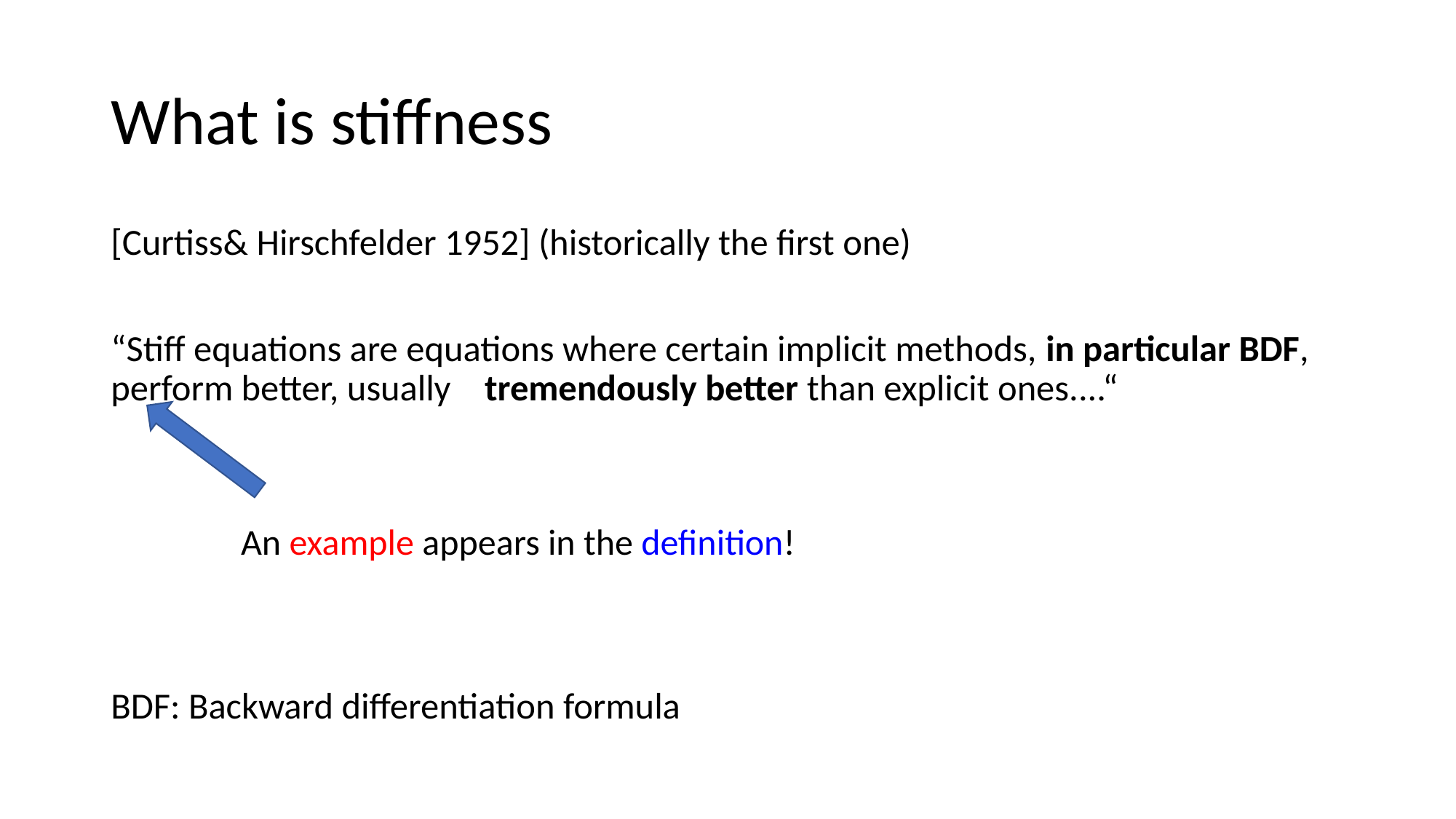

# What is stiffness
[Curtiss& Hirschfelder 1952] (historically the first one)

“Stiff equations are equations where certain implicit methods, in particular BDF, perform better, usually    tremendously better than explicit ones....“

BDF: Backward differentiation formula

An example appears in the definition!